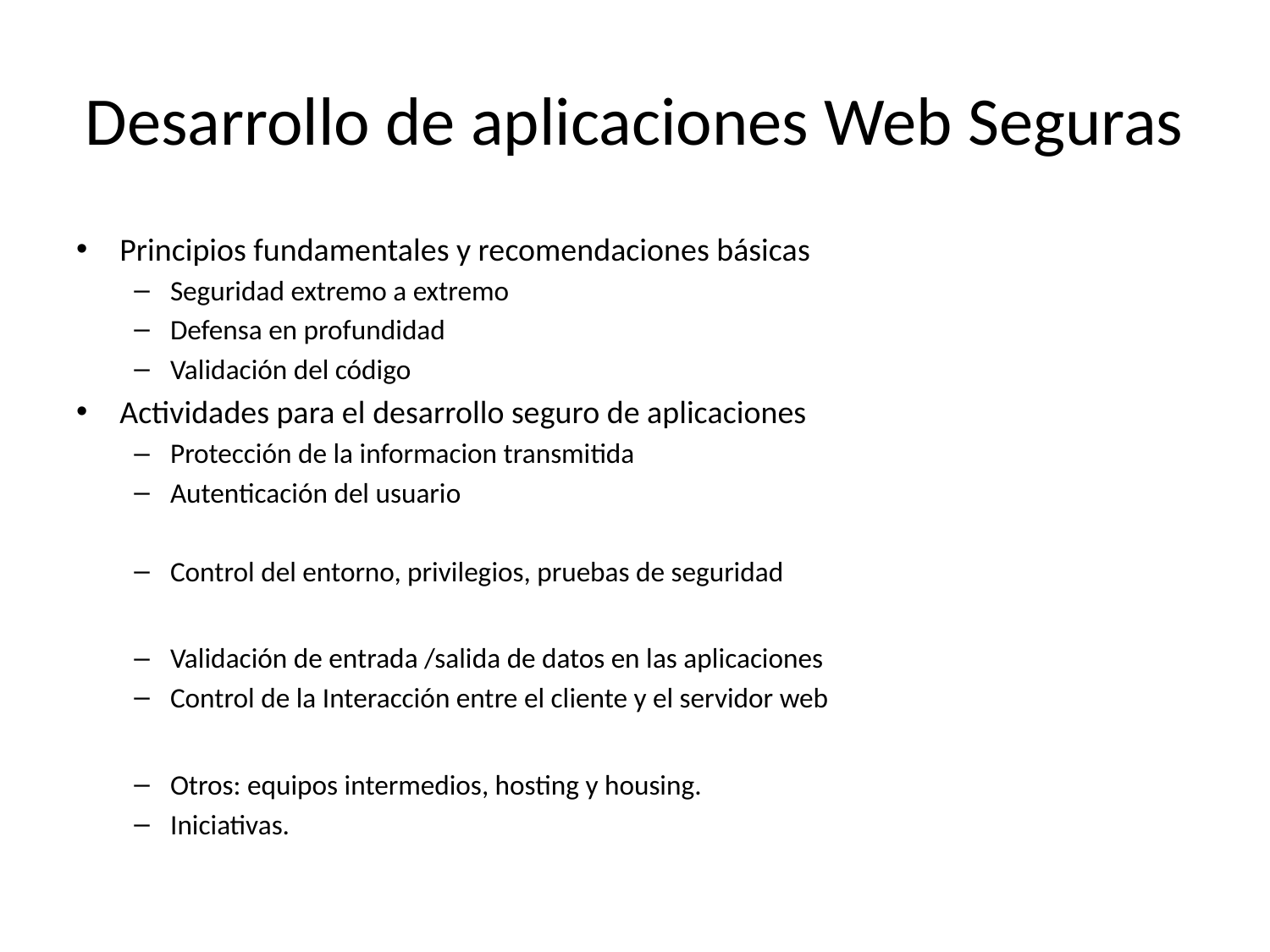

# Desarrollo de aplicaciones Web Seguras
Principios fundamentales y recomendaciones básicas
Seguridad extremo a extremo
Defensa en profundidad
Validación del código
Actividades para el desarrollo seguro de aplicaciones
Protección de la informacion transmitida
Autenticación del usuario

Control del entorno, privilegios, pruebas de seguridad

Validación de entrada /salida de datos en las aplicaciones
Control de la Interacción entre el cliente y el servidor web

Otros: equipos intermedios, hosting y housing.
Iniciativas.